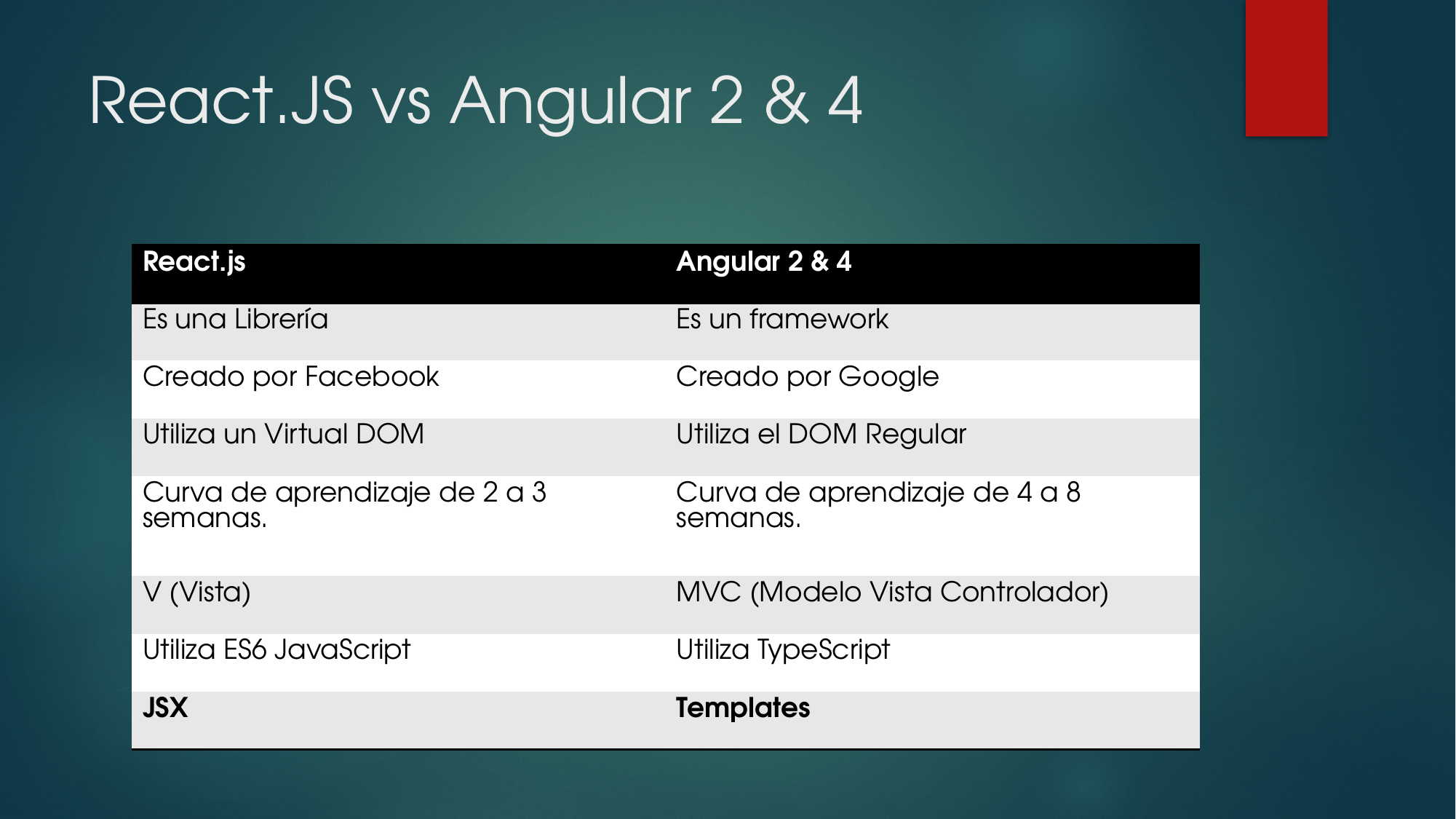

# React.JS vs Angular 2 & 4
| React.js | Angular 2 & 4 |
| --- | --- |
| Es una Librería | Es un framework |
| Creado por Facebook | Creado por Google |
| Utiliza un Virtual DOM | Utiliza el DOM Regular |
| Curva de aprendizaje de 2 a 3 semanas. | Curva de aprendizaje de 4 a 8 semanas. |
| V (Vista) | MVC (Modelo Vista Controlador) |
| Utiliza ES6 JavaScript | Utiliza TypeScript |
| JSX | Templates |